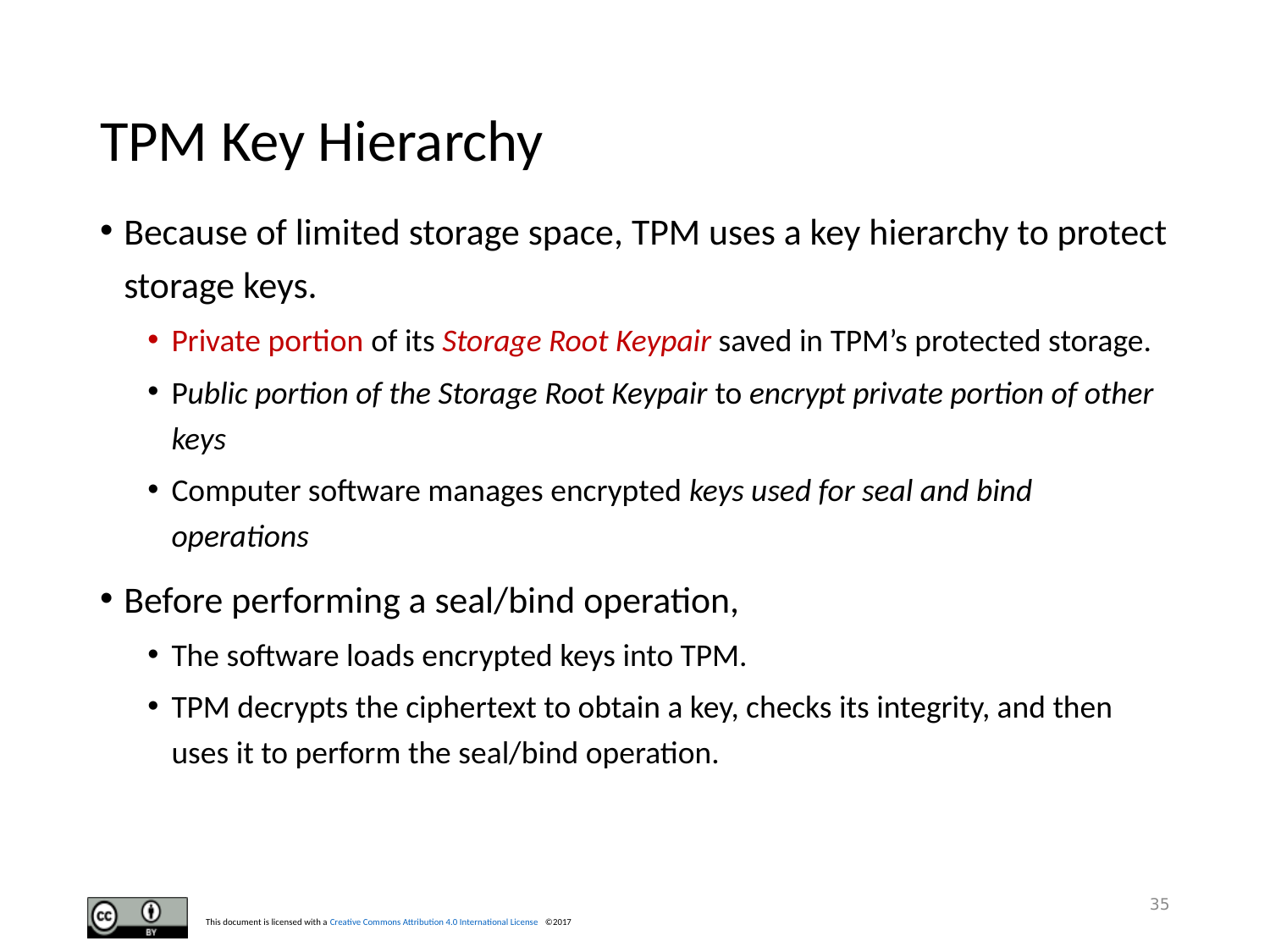

# TPM Key Hierarchy
Because of limited storage space, TPM uses a key hierarchy to protect storage keys.
Private portion of its Storage Root Keypair saved in TPM’s protected storage.
Public portion of the Storage Root Keypair to encrypt private portion of other keys
Computer software manages encrypted keys used for seal and bind operations
Before performing a seal/bind operation,
The software loads encrypted keys into TPM.
TPM decrypts the ciphertext to obtain a key, checks its integrity, and then uses it to perform the seal/bind operation.
35